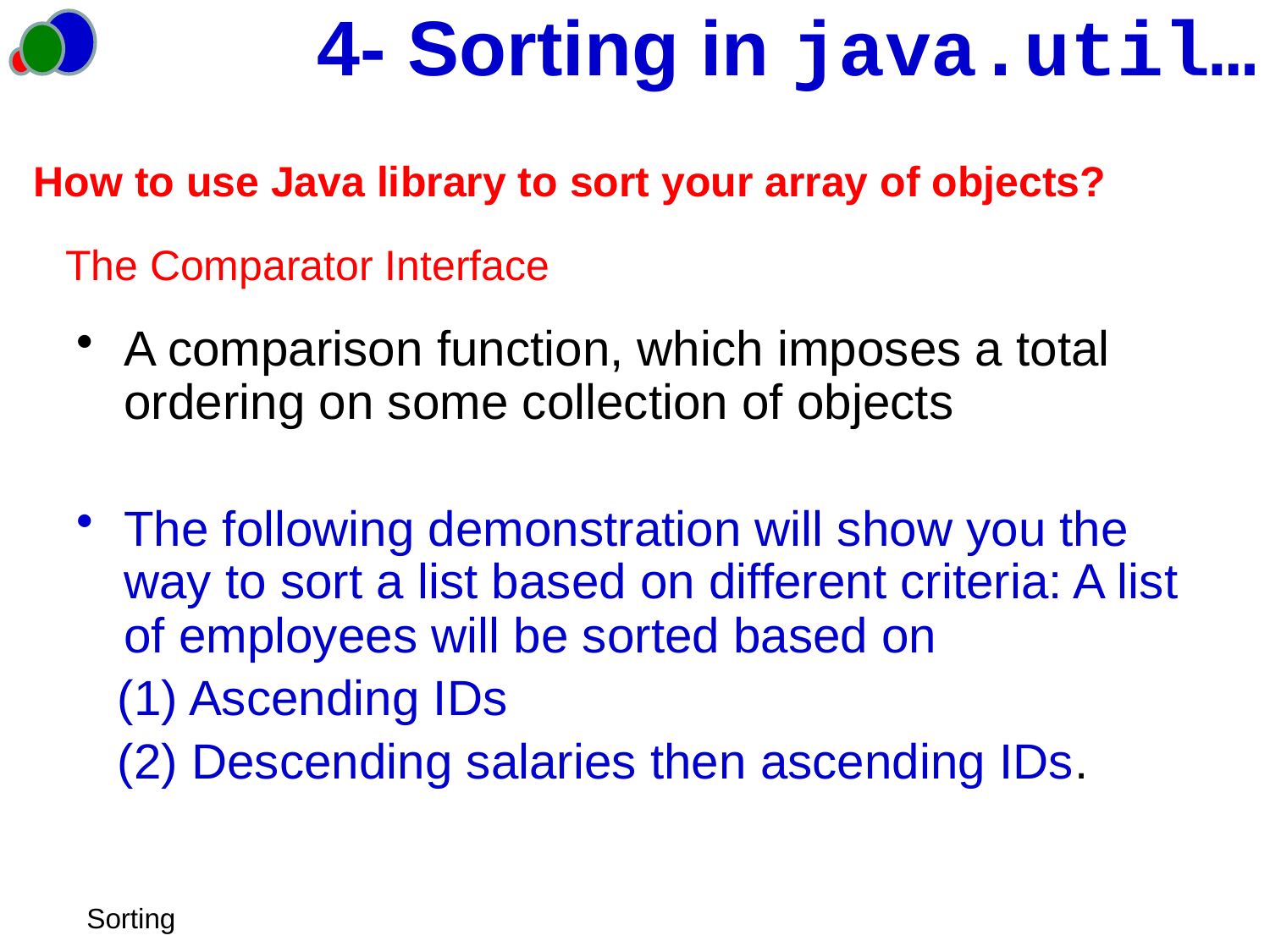

# 4- Sorting in java.util…
How to use Java library to sort your array of objects?
The Comparator Interface
A comparison function, which imposes a total ordering on some collection of objects

The following demonstration will show you the way to sort a list based on different criteria: A list of employees will be sorted based on
   (1) Ascending IDs
   (2) Descending salaries then ascending IDs.